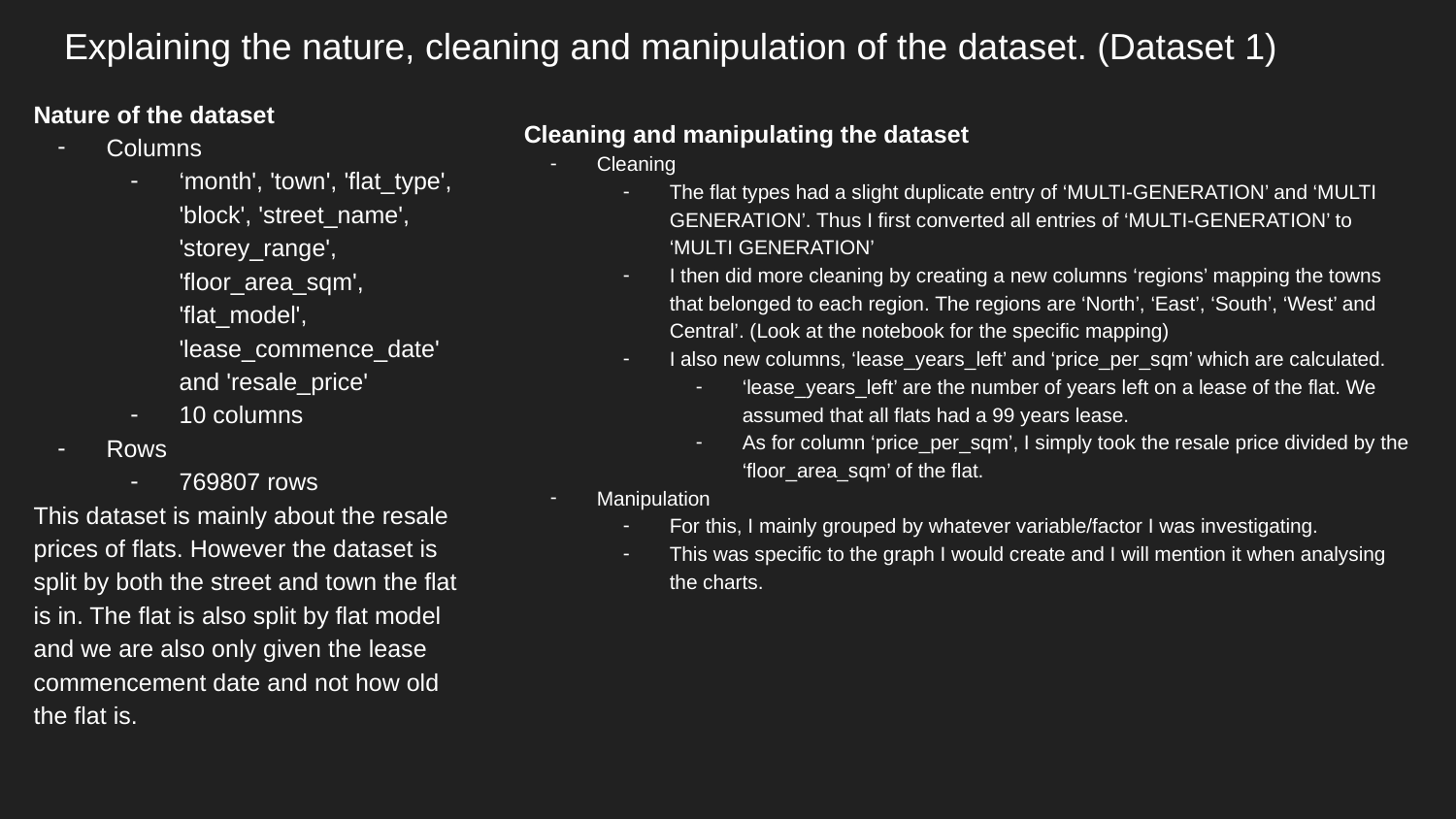

# Explaining the nature, cleaning and manipulation of the dataset. (Dataset 1)
Nature of the dataset
Columns
‘month', 'town', 'flat_type', 'block', 'street_name', 'storey_range', 'floor_area_sqm', 'flat_model', 'lease_commence_date' and 'resale_price'
10 columns
Rows
769807 rows
This dataset is mainly about the resale prices of flats. However the dataset is split by both the street and town the flat is in. The flat is also split by flat model and we are also only given the lease commencement date and not how old the flat is.

Cleaning and manipulating the dataset
Cleaning
The flat types had a slight duplicate entry of ‘MULTI-GENERATION’ and ‘MULTI GENERATION’. Thus I first converted all entries of ‘MULTI-GENERATION’ to ‘MULTI GENERATION’
I then did more cleaning by creating a new columns ‘regions’ mapping the towns that belonged to each region. The regions are ‘North’, ‘East’, ‘South’, ‘West’ and Central’. (Look at the notebook for the specific mapping)
I also new columns, ‘lease_years_left’ and ‘price_per_sqm’ which are calculated.
‘lease_years_left’ are the number of years left on a lease of the flat. We assumed that all flats had a 99 years lease.
As for column ‘price_per_sqm’, I simply took the resale price divided by the ‘floor_area_sqm’ of the flat.
Manipulation
For this, I mainly grouped by whatever variable/factor I was investigating.
This was specific to the graph I would create and I will mention it when analysing the charts.